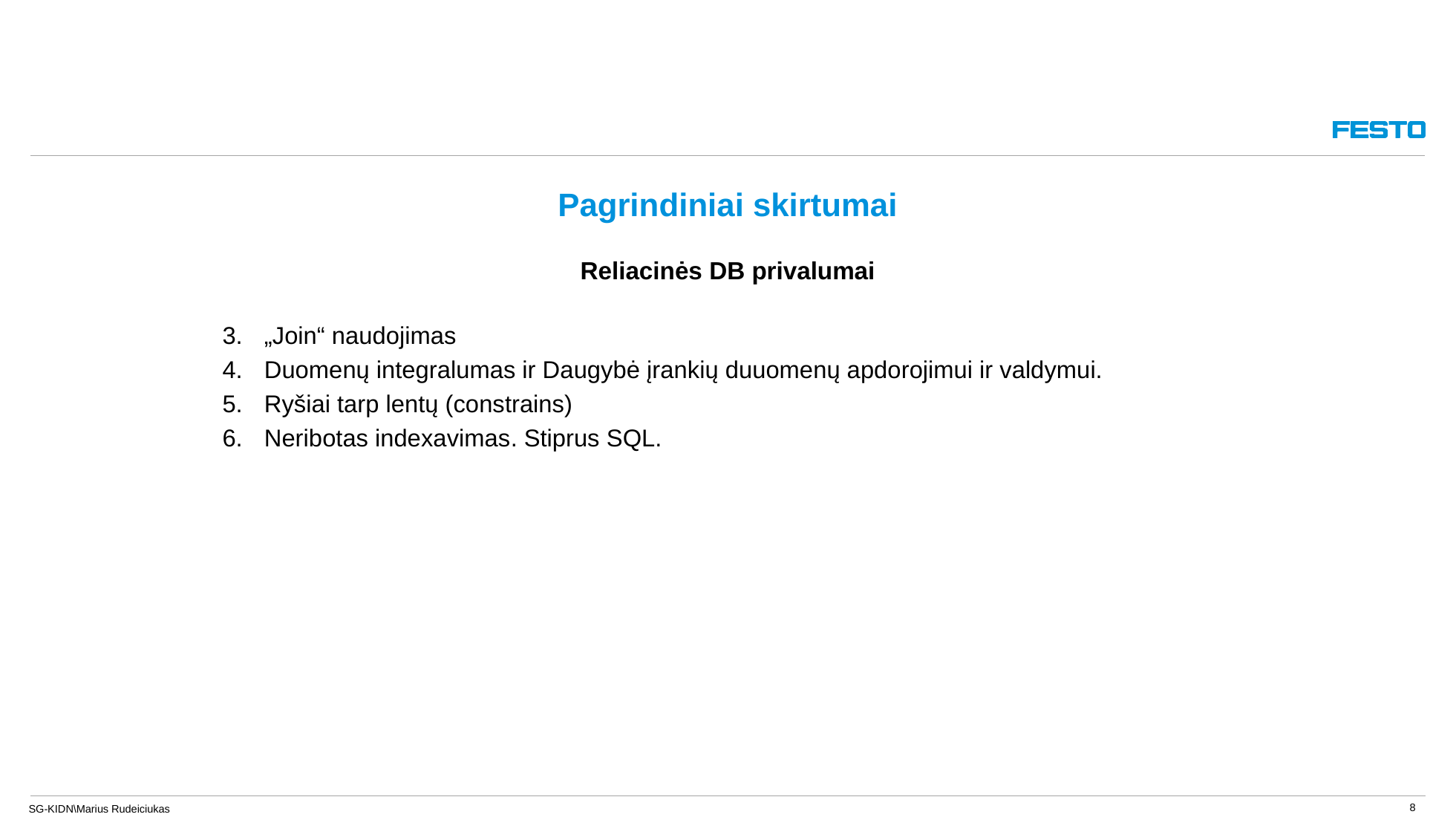

8
# Pagrindiniai skirtumai
Reliacinės DB privalumai

„Join“ naudojimas
Duomenų integralumas ir Daugybė įrankių duuomenų apdorojimui ir valdymui.
Ryšiai tarp lentų (constrains)
Neribotas indexavimas. Stiprus SQL.